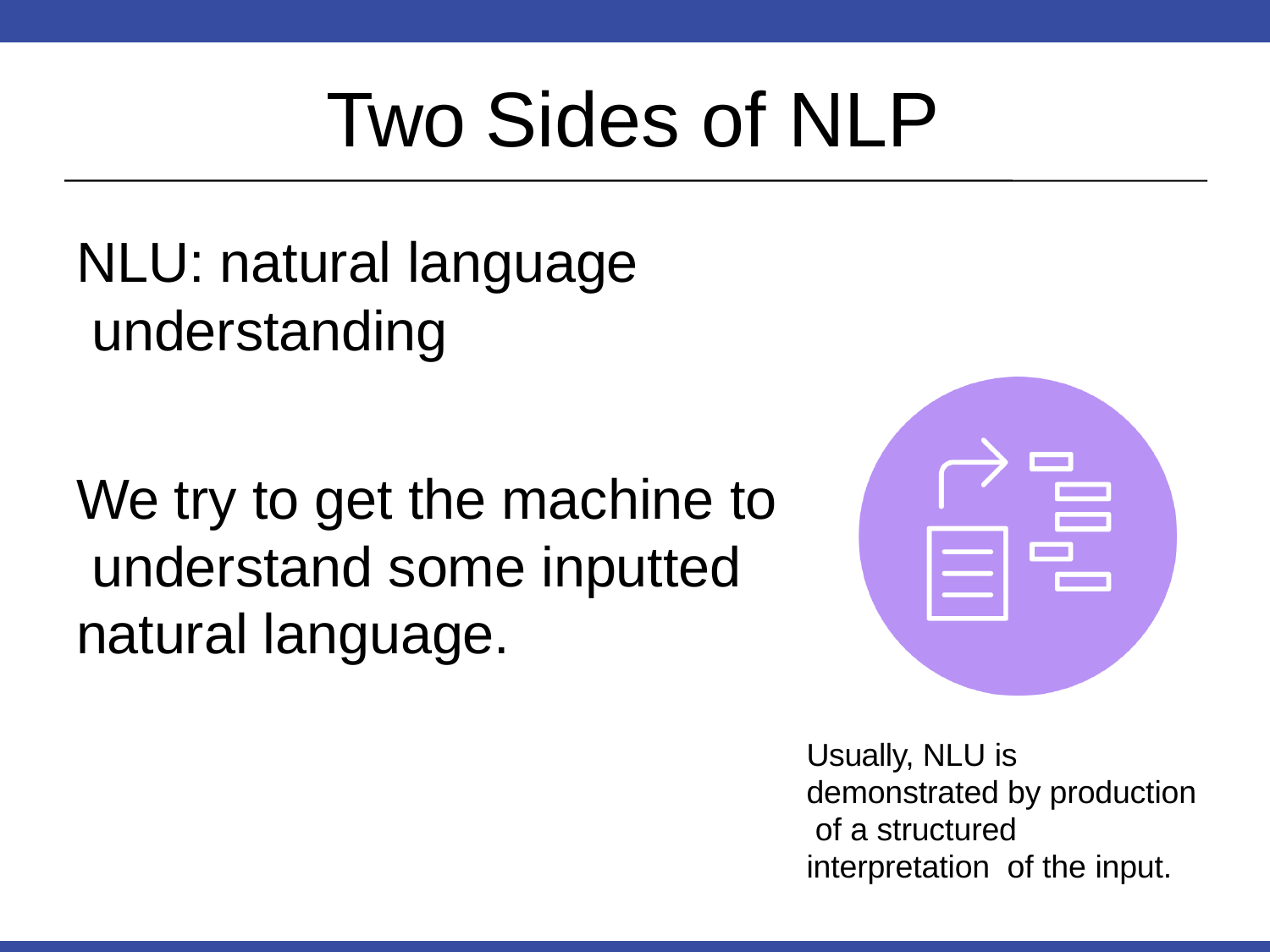

# Two Sides of NLP

NLU: natural language  understanding

We try to get the machine to  understand some inputted  natural language.

Usually, NLU is  demonstrated by production  of a structured interpretation  of the input.